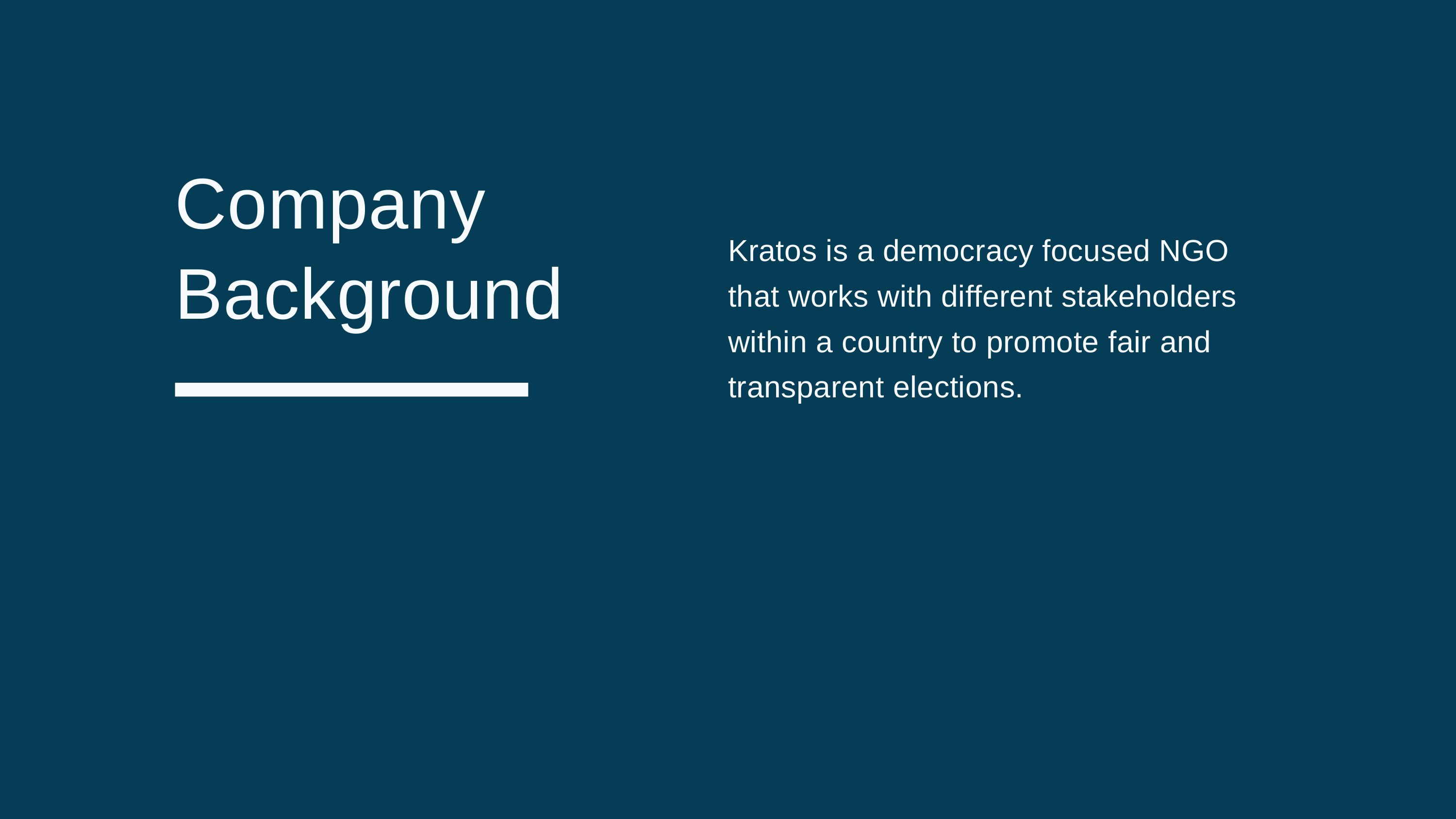

Company
Background

Kratos is a democracy focused NGO
that works with different stakeholders within a country to promote fair and transparent elections.